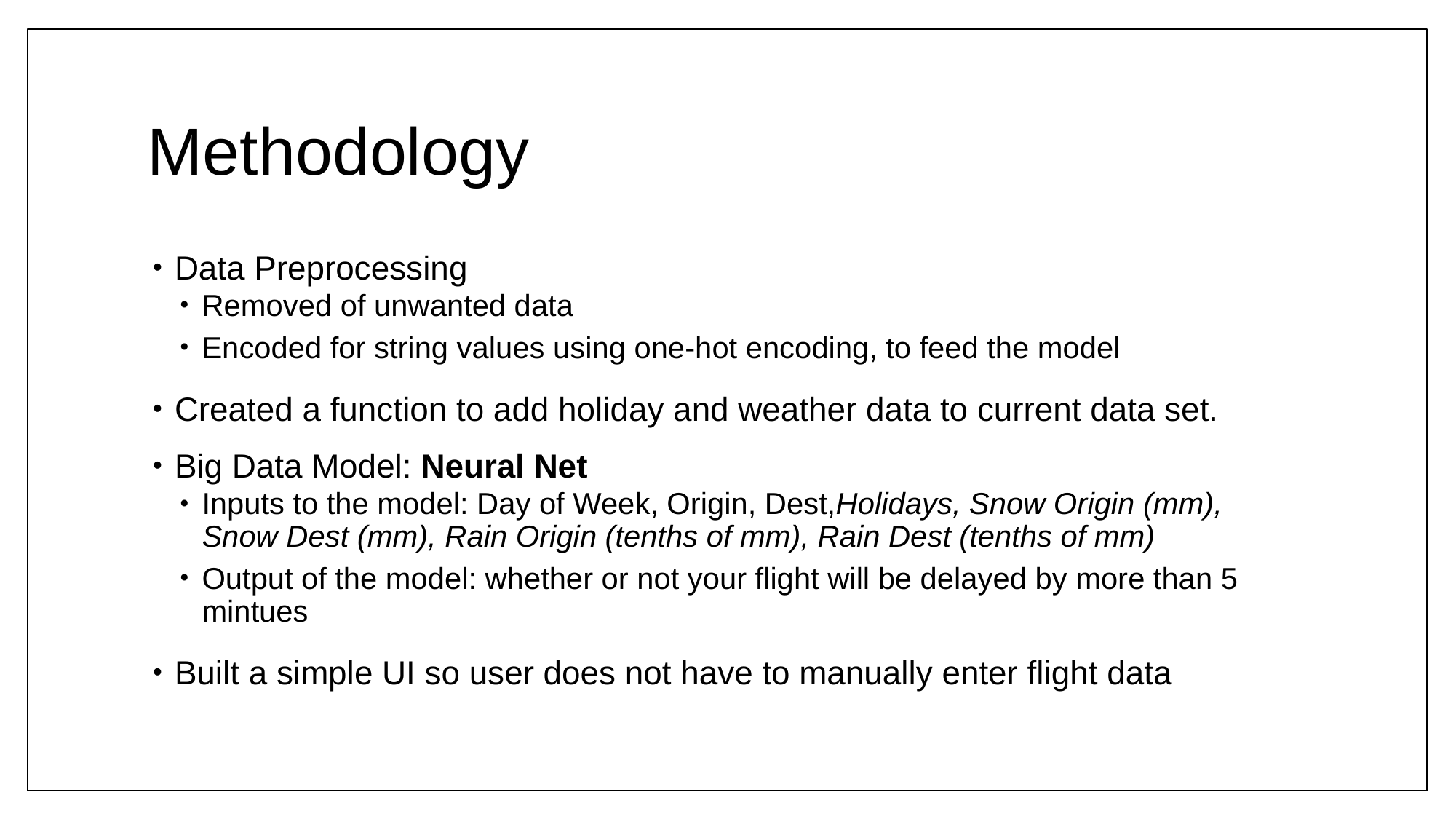

# Methodology
Data Preprocessing
Removed of unwanted data
Encoded for string values using one-hot encoding, to feed the model
Created a function to add holiday and weather data to current data set.
Big Data Model: Neural Net
Inputs to the model: Day of Week, Origin, Dest,Holidays, Snow Origin (mm), Snow Dest (mm), Rain Origin (tenths of mm), Rain Dest (tenths of mm)
Output of the model: whether or not your flight will be delayed by more than 5 mintues
Built a simple UI so user does not have to manually enter flight data